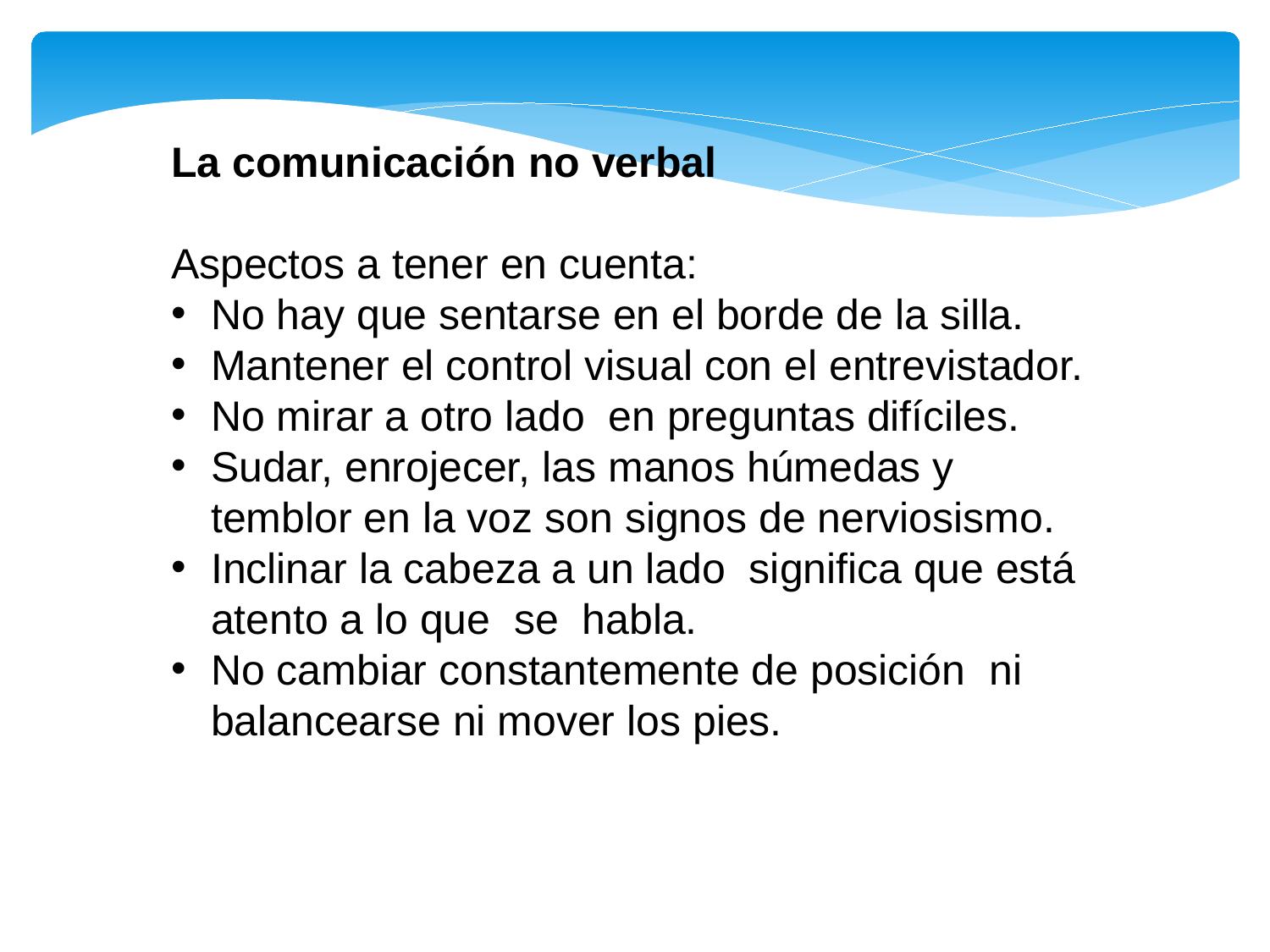

La comunicación no verbal

Aspectos a tener en cuenta:
No hay que sentarse en el borde de la silla.
Mantener el control visual con el entrevistador.
No mirar a otro lado  en preguntas difíciles.
Sudar, enrojecer, las manos húmedas y temblor en la voz son signos de nerviosismo.
Inclinar la cabeza a un lado  significa que está atento a lo que  se  habla.
No cambiar constantemente de posición  ni balancearse ni mover los pies.